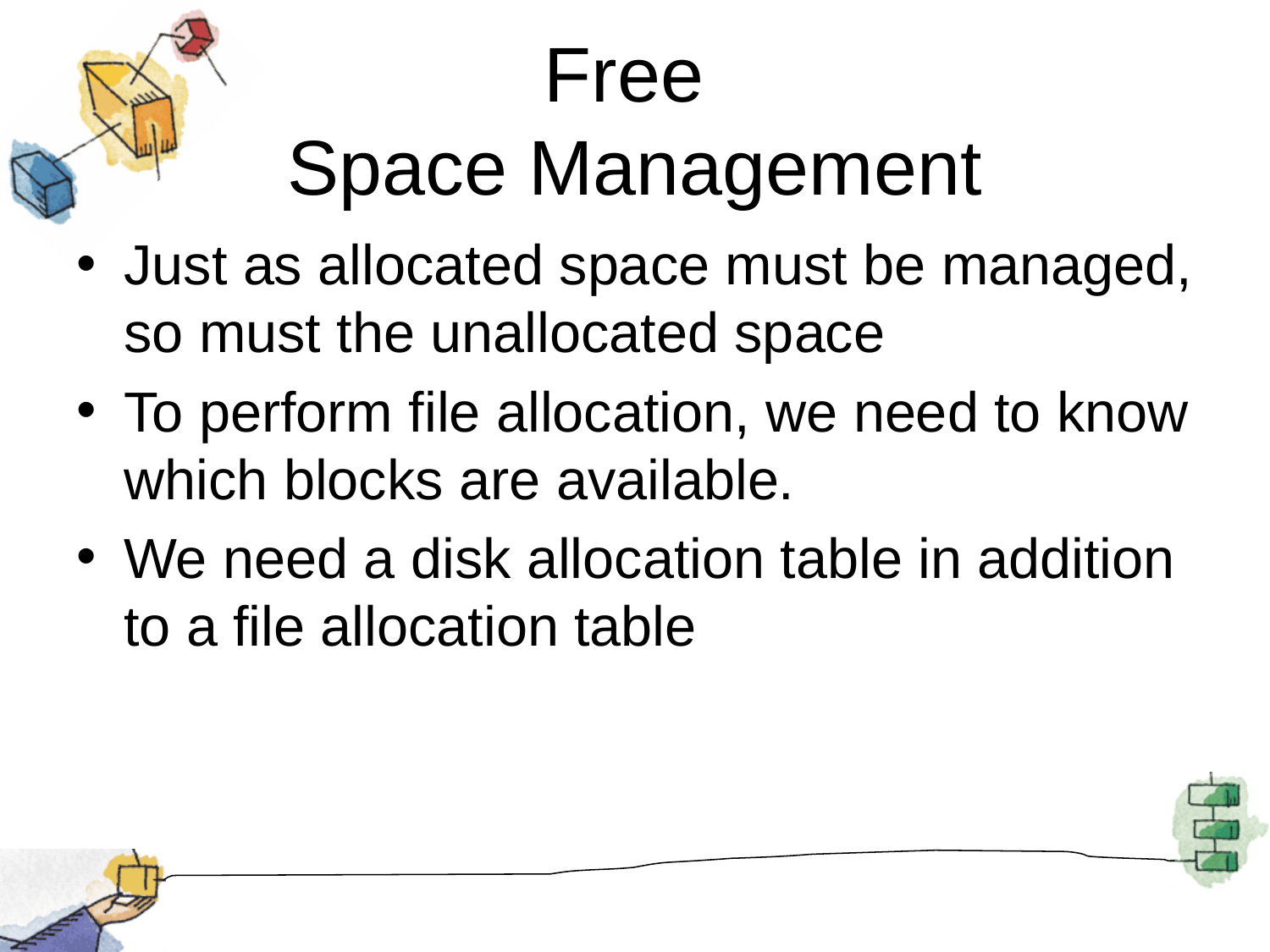

# Free Space Management
Just as allocated space must be managed, so must the unallocated space
To perform file allocation, we need to know which blocks are available.
We need a disk allocation table in addition to a file allocation table